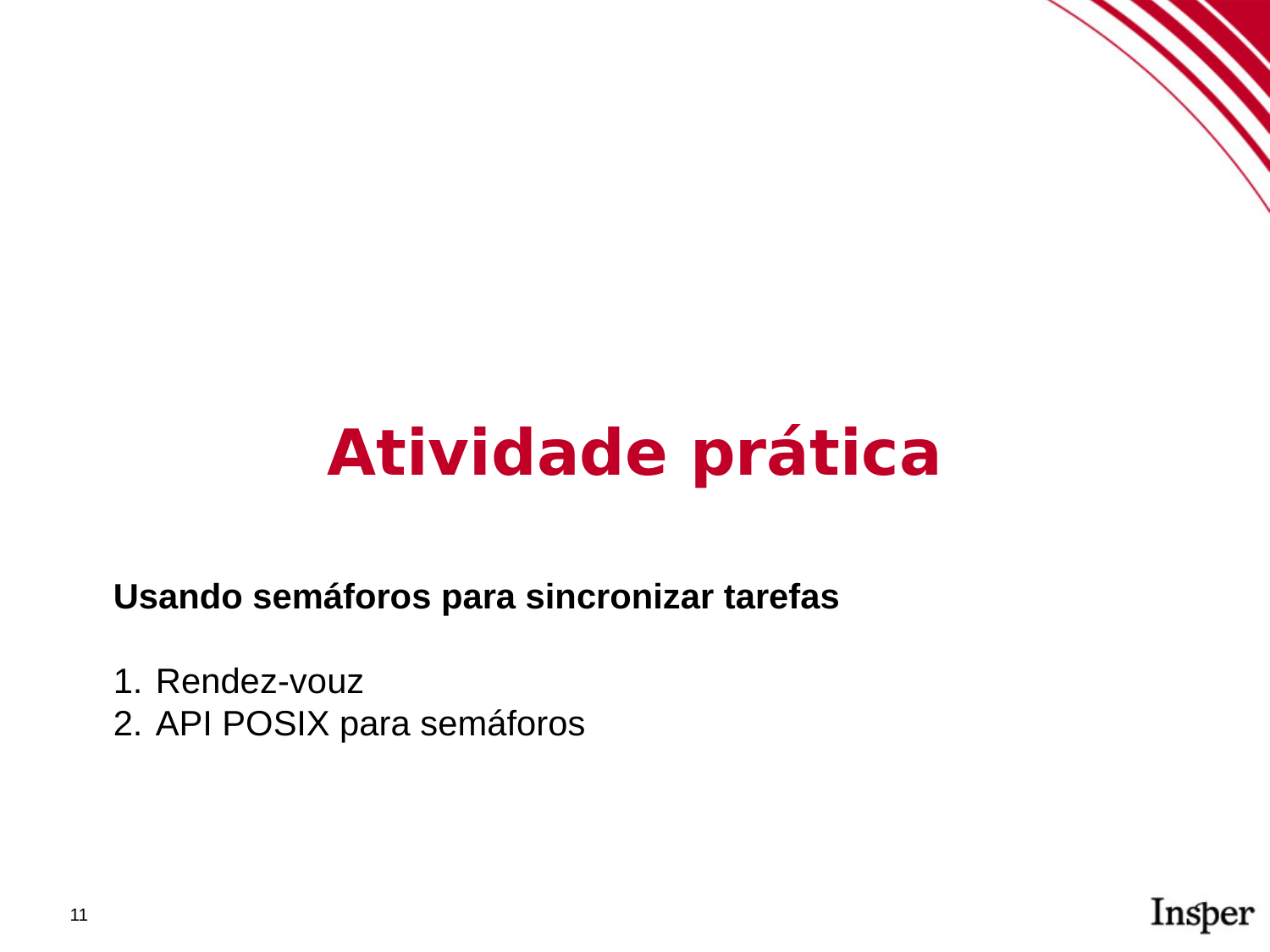

Atividade prática
Usando semáforos para sincronizar tarefas

Rendez-vouz
API POSIX para semáforos

11